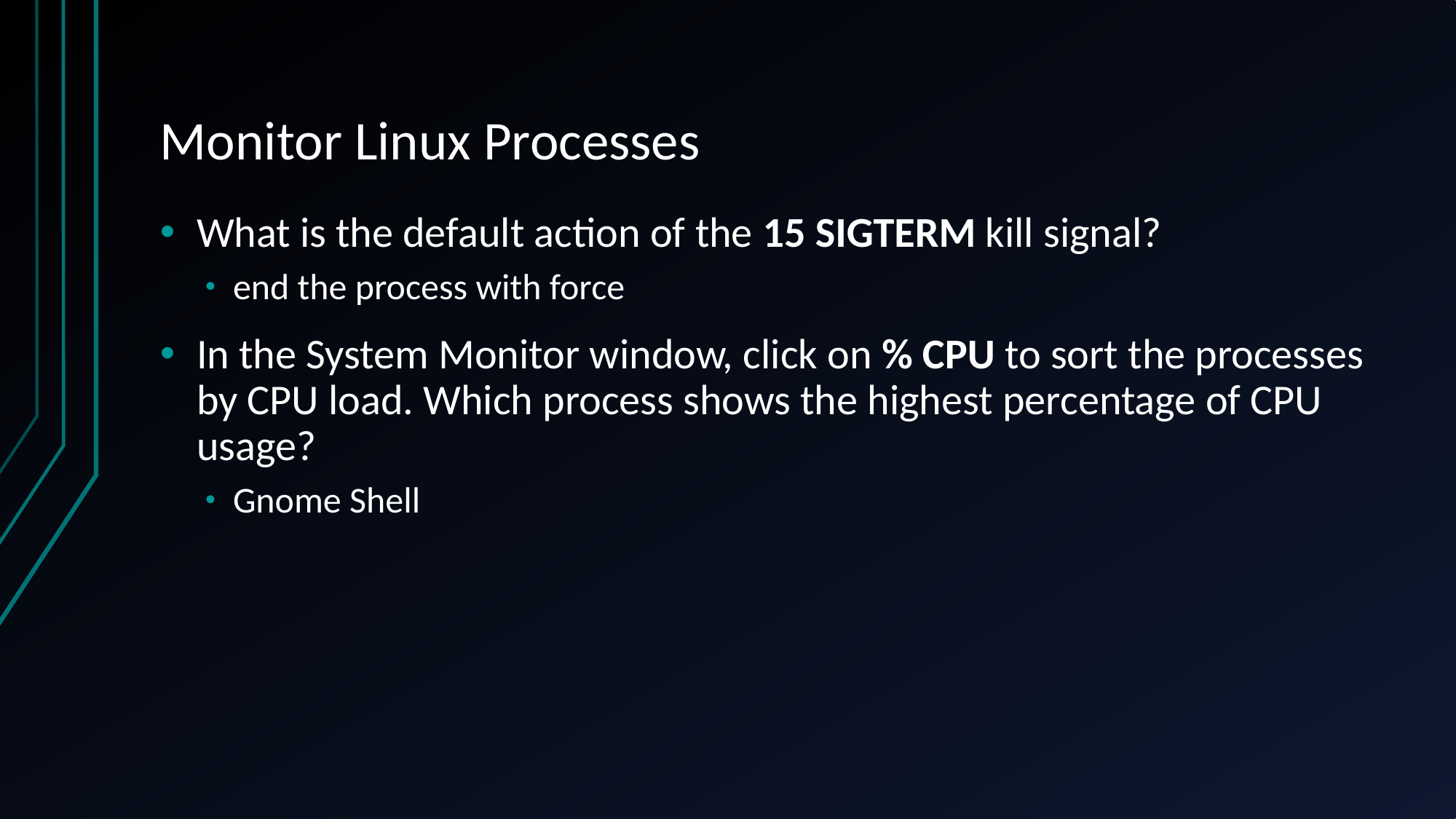

# Monitor Linux Processes
What is the default action of the 15 SIGTERM kill signal?
end the process with force
In the System Monitor window, click on % CPU to sort the processes by CPU load. Which process shows the highest percentage of CPU usage?
Gnome Shell